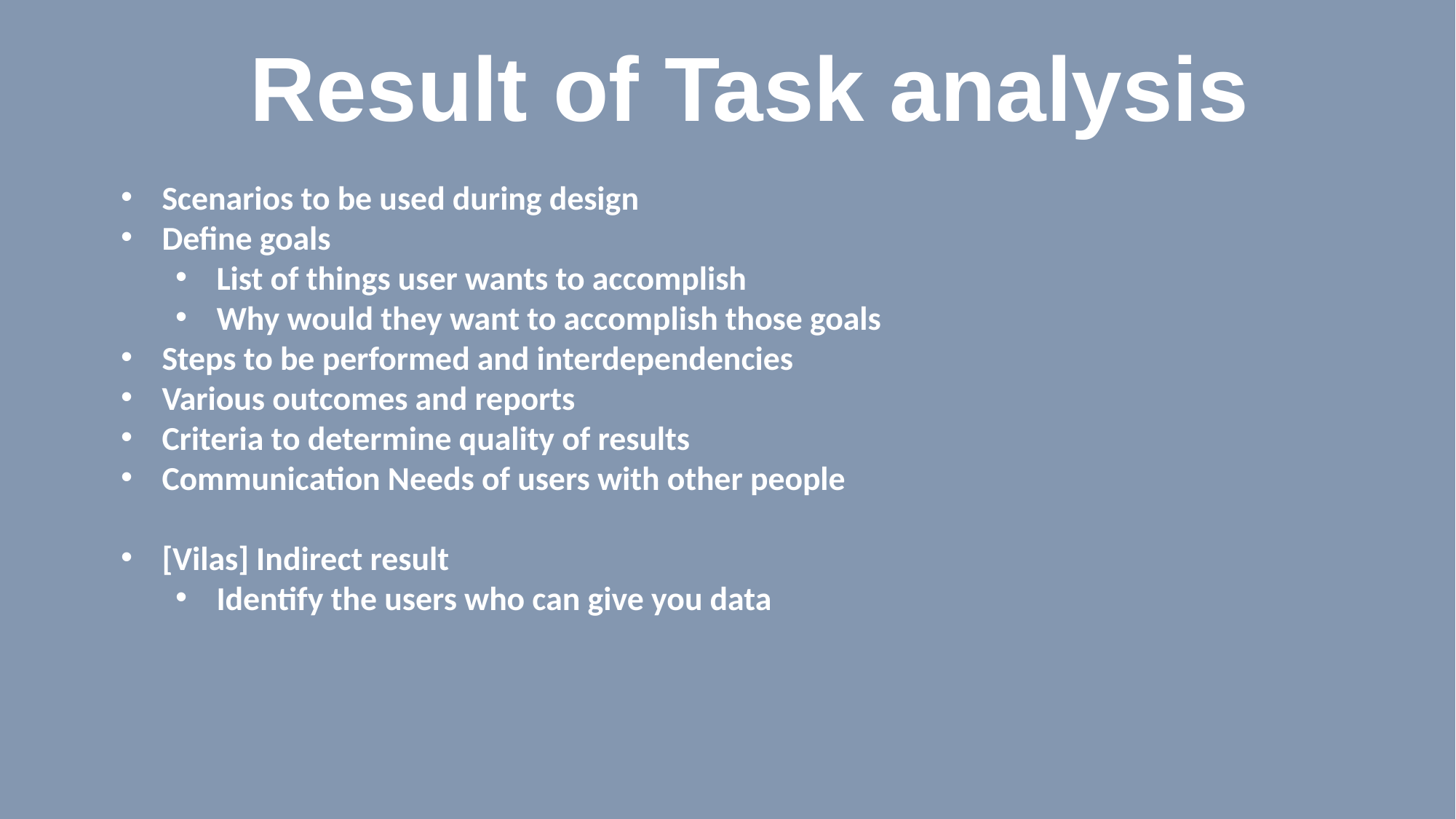

# Result of Task analysis
Scenarios to be used during design
Define goals
List of things user wants to accomplish
Why would they want to accomplish those goals
Steps to be performed and interdependencies
Various outcomes and reports
Criteria to determine quality of results
Communication Needs of users with other people

[Vilas] Indirect result
Identify the users who can give you data